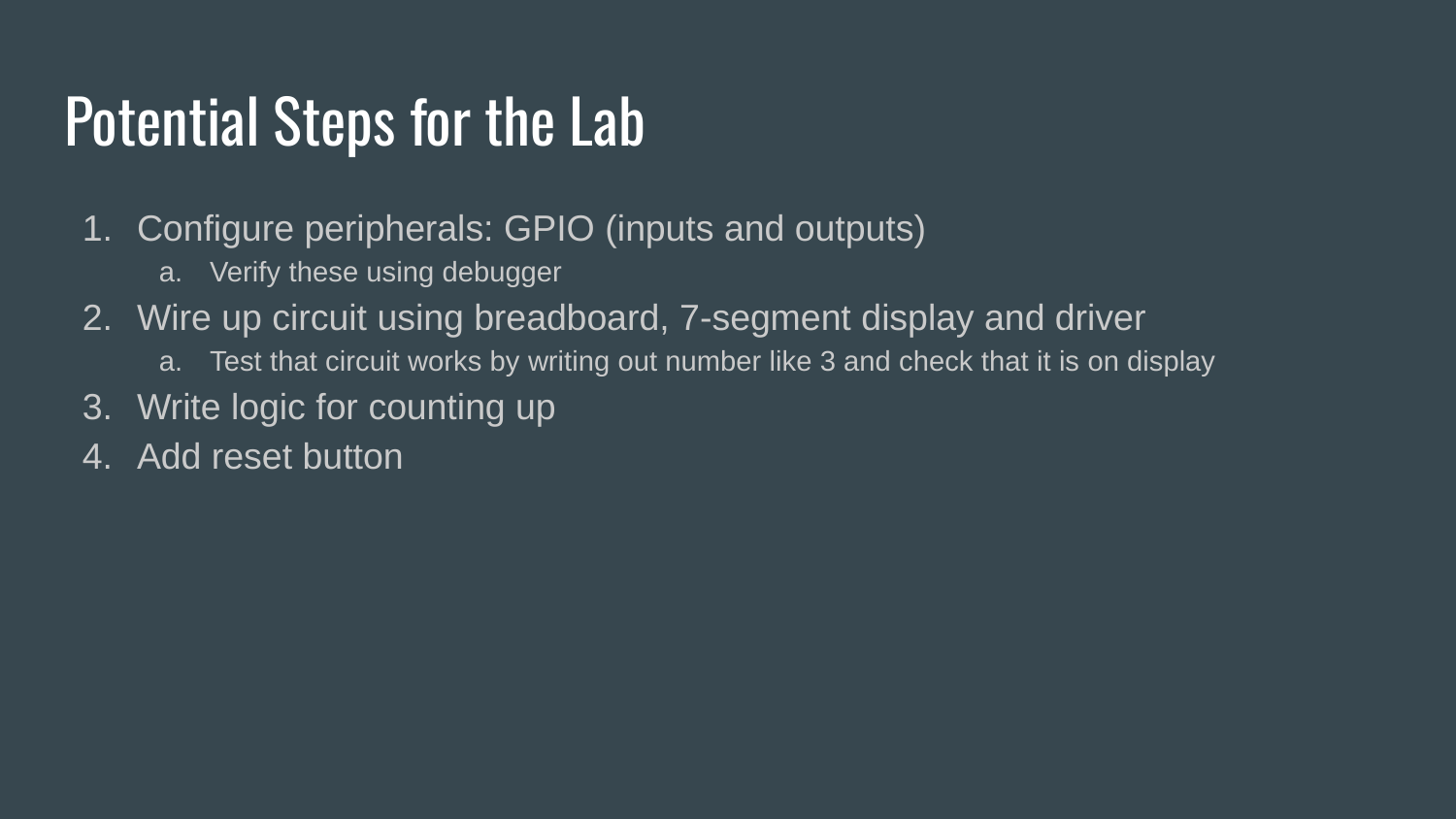

# Potential Steps for the Lab
Configure peripherals: GPIO (inputs and outputs)
Verify these using debugger
Wire up circuit using breadboard, 7-segment display and driver
Test that circuit works by writing out number like 3 and check that it is on display
Write logic for counting up
Add reset button